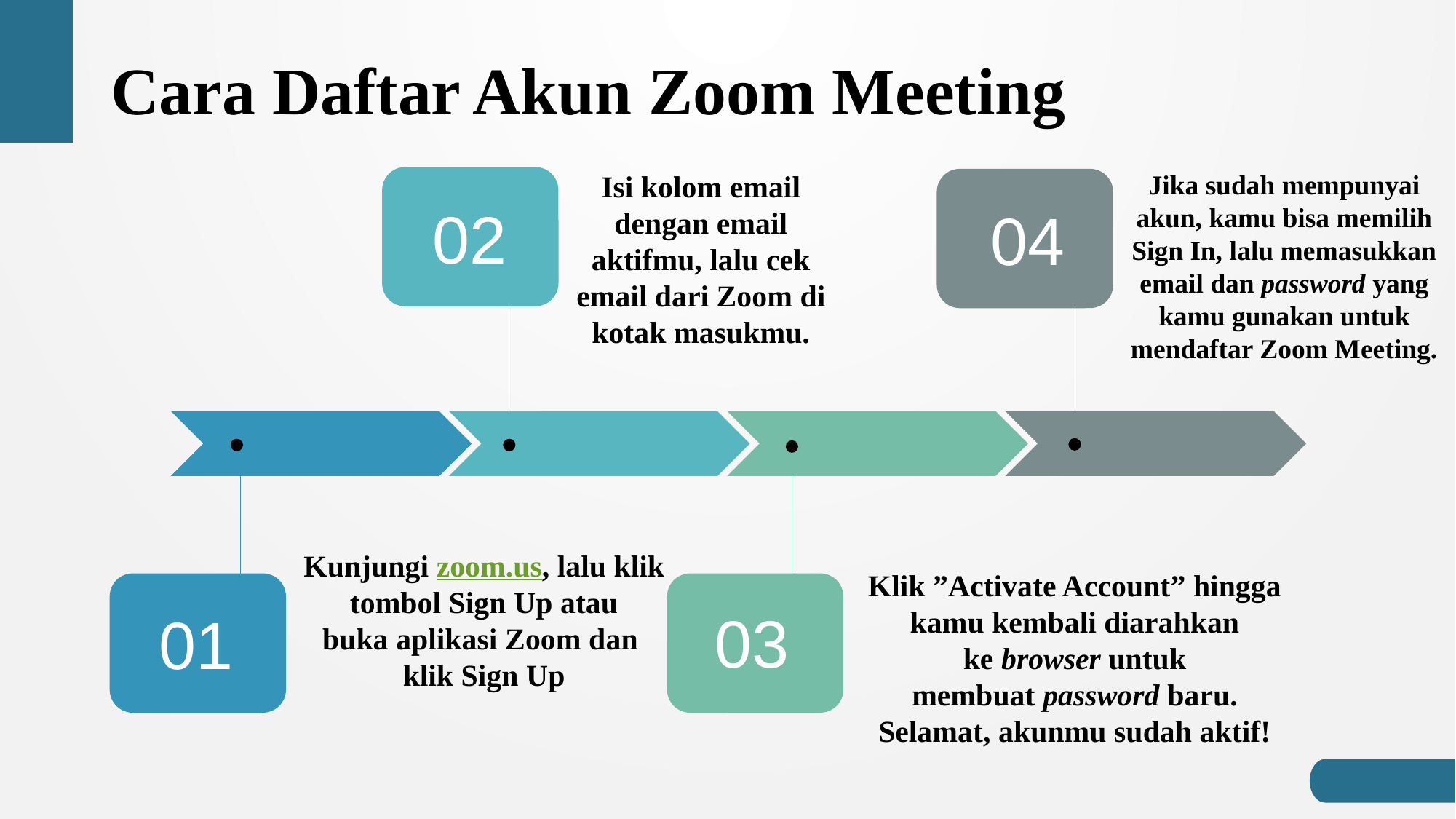

# Cara Daftar Akun Zoom Meeting
Isi kolom email dengan email aktifmu, lalu cek email dari Zoom di kotak masukmu.
Jika sudah mempunyai akun, kamu bisa memilih Sign In, lalu memasukkan email dan password yang kamu gunakan untuk mendaftar Zoom Meeting.

02
04

Kunjungi zoom.us, lalu klik tombol Sign Up atau
buka aplikasi Zoom dan
klik Sign Up

Klik ”Activate Account” hingga kamu kembali diarahkan ke browser untuk membuat password baru. Selamat, akunmu sudah aktif!

03
01